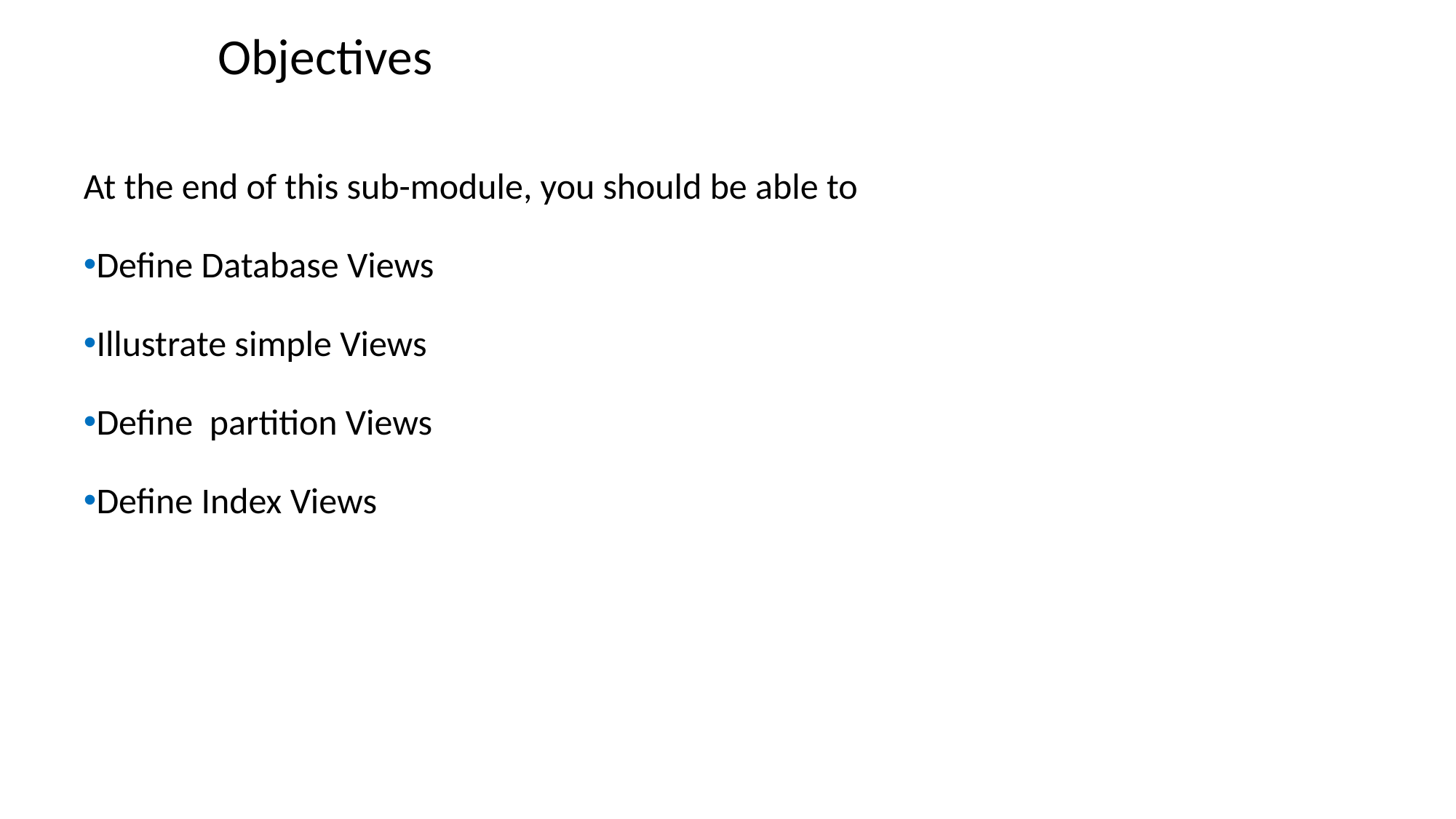

Objectives
At the end of this sub-module, you should be able to

Define Database Views

Illustrate simple Views

Define  partition Views

Define Index Views